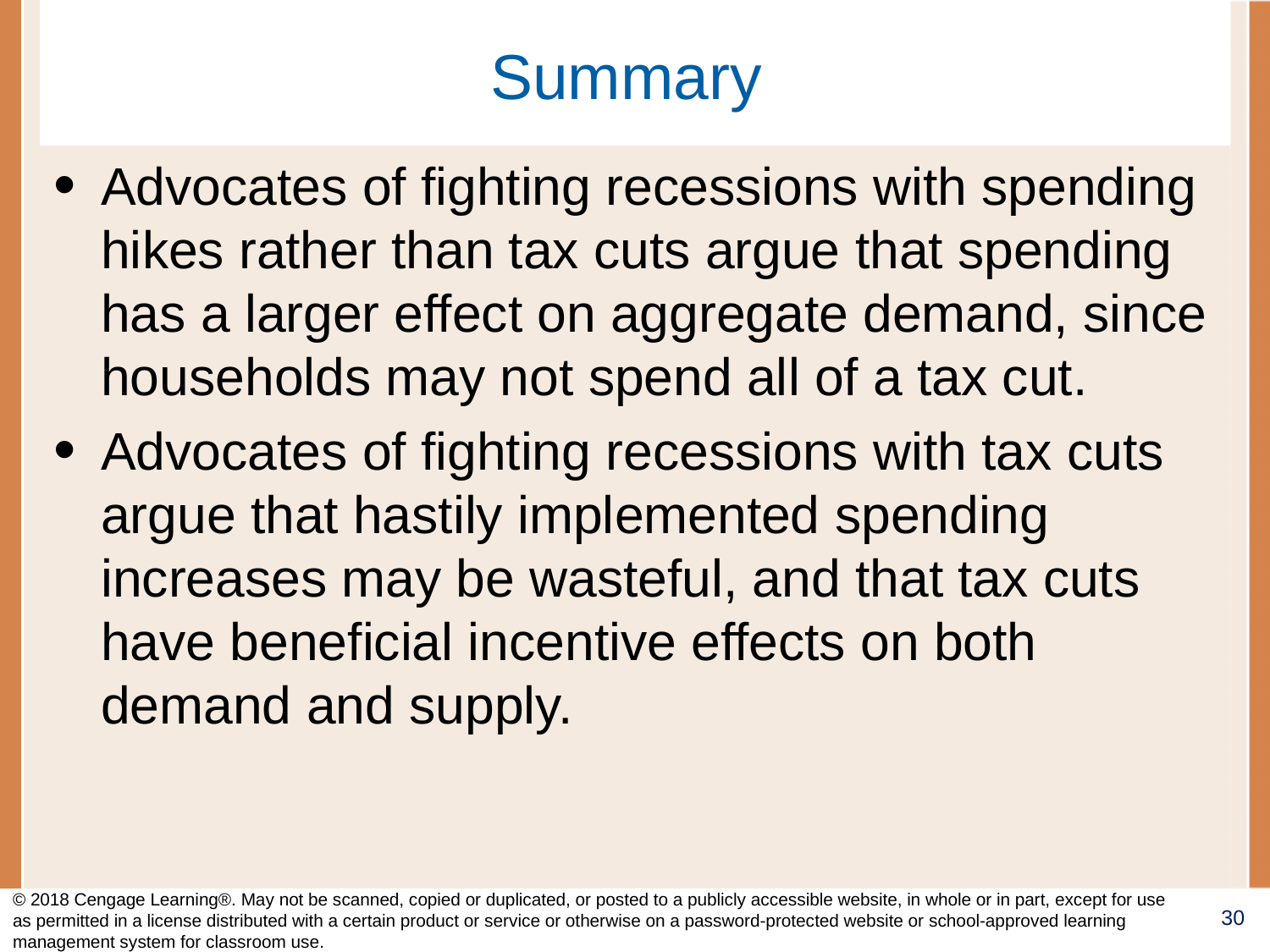

# Summary
Advocates of fighting recessions with spending hikes rather than tax cuts argue that spending has a larger effect on aggregate demand, since households may not spend all of a tax cut.
Advocates of fighting recessions with tax cuts argue that hastily implemented spending increases may be wasteful, and that tax cuts have beneficial incentive effects on both demand and supply.
© 2018 Cengage Learning®. May not be scanned, copied or duplicated, or posted to a publicly accessible website, in whole or in part, except for use as permitted in a license distributed with a certain product or service or otherwise on a password-protected website or school-approved learning management system for classroom use.
30